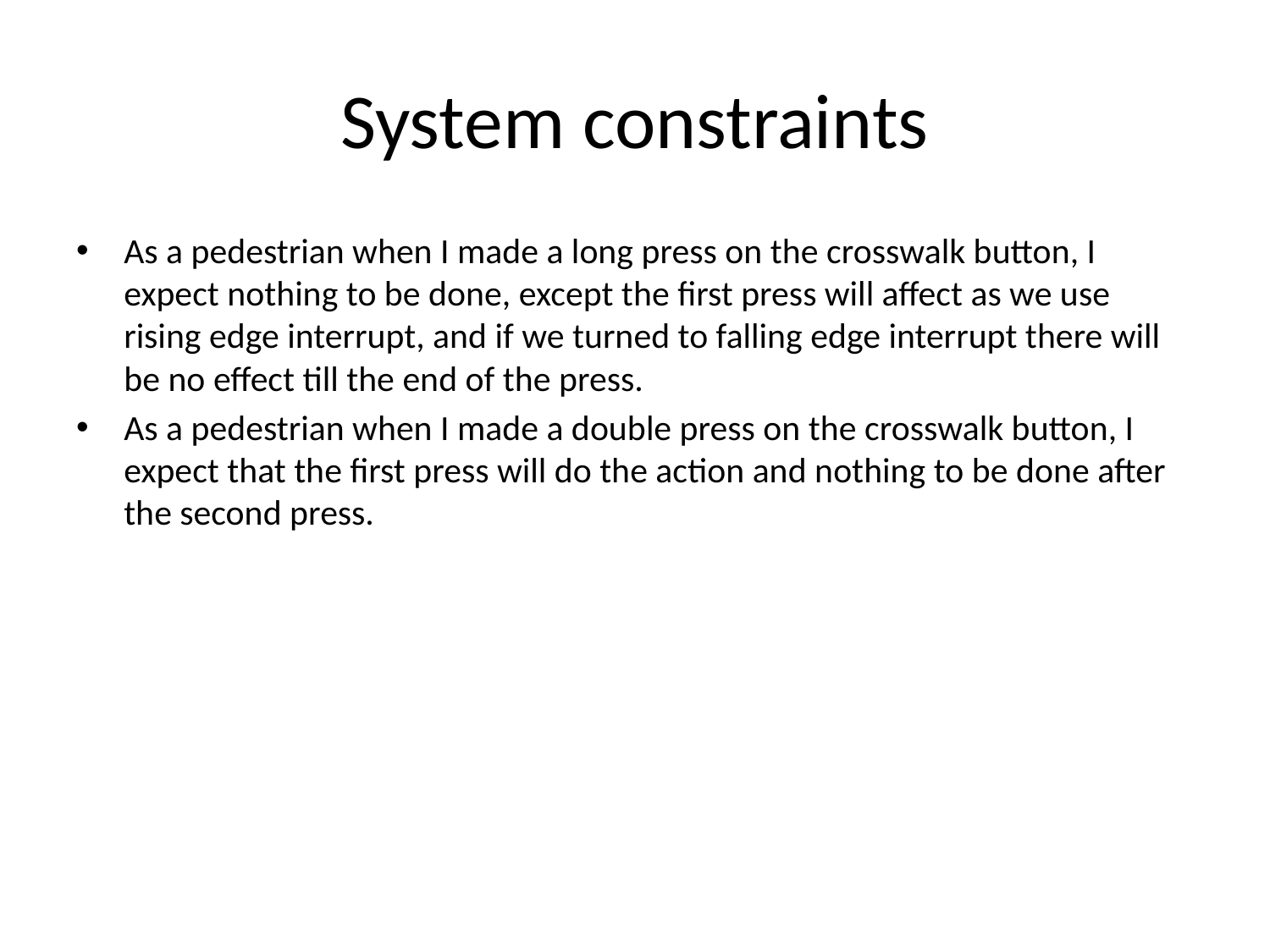

# System constraints
As a pedestrian when I made a long press on the crosswalk button, I expect nothing to be done, except the first press will affect as we use rising edge interrupt, and if we turned to falling edge interrupt there will be no effect till the end of the press.
As a pedestrian when I made a double press on the crosswalk button, I expect that the first press will do the action and nothing to be done after the second press.